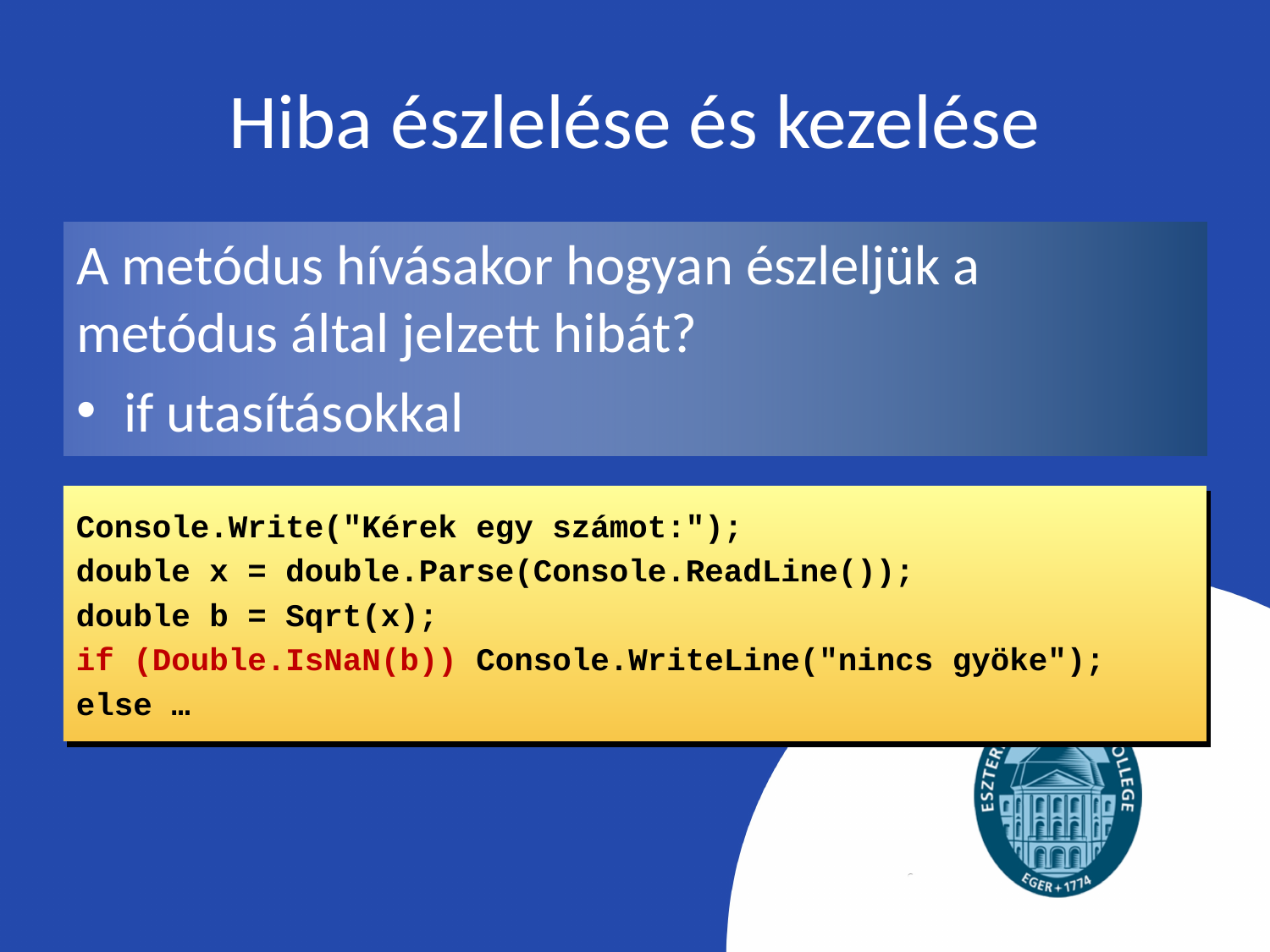

# Hiba észlelése és kezelése
A metódus hívásakor hogyan észleljük a metódus által jelzett hibát?
if utasításokkal
Console.Write("Kérek egy számot:");
double x = double.Parse(Console.ReadLine());
double b = Sqrt(x);
if (Double.IsNaN(b)) Console.WriteLine("nincs gyöke");
else …